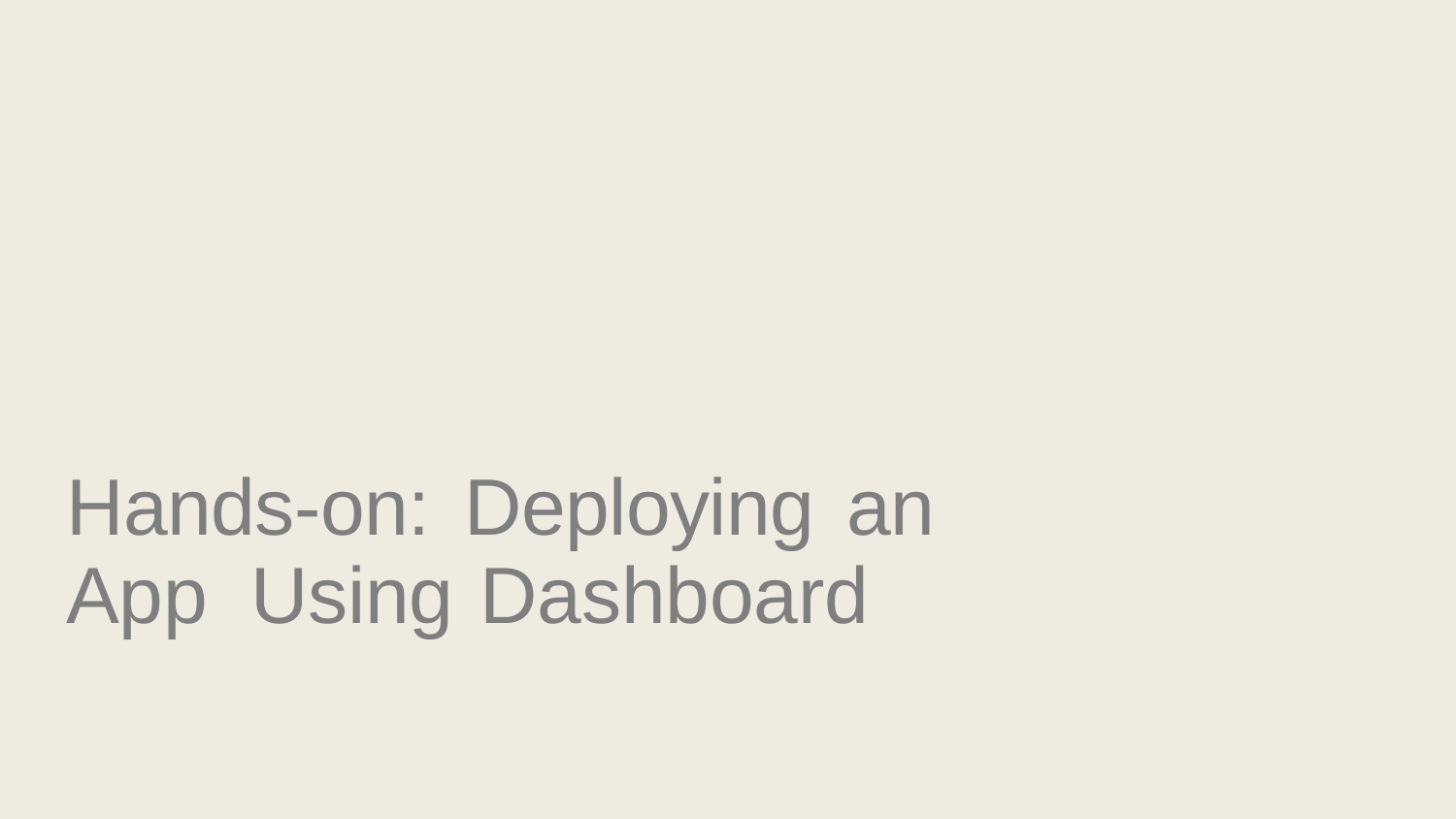

# Hands-on:	Deploying	an App  Using Dashboard